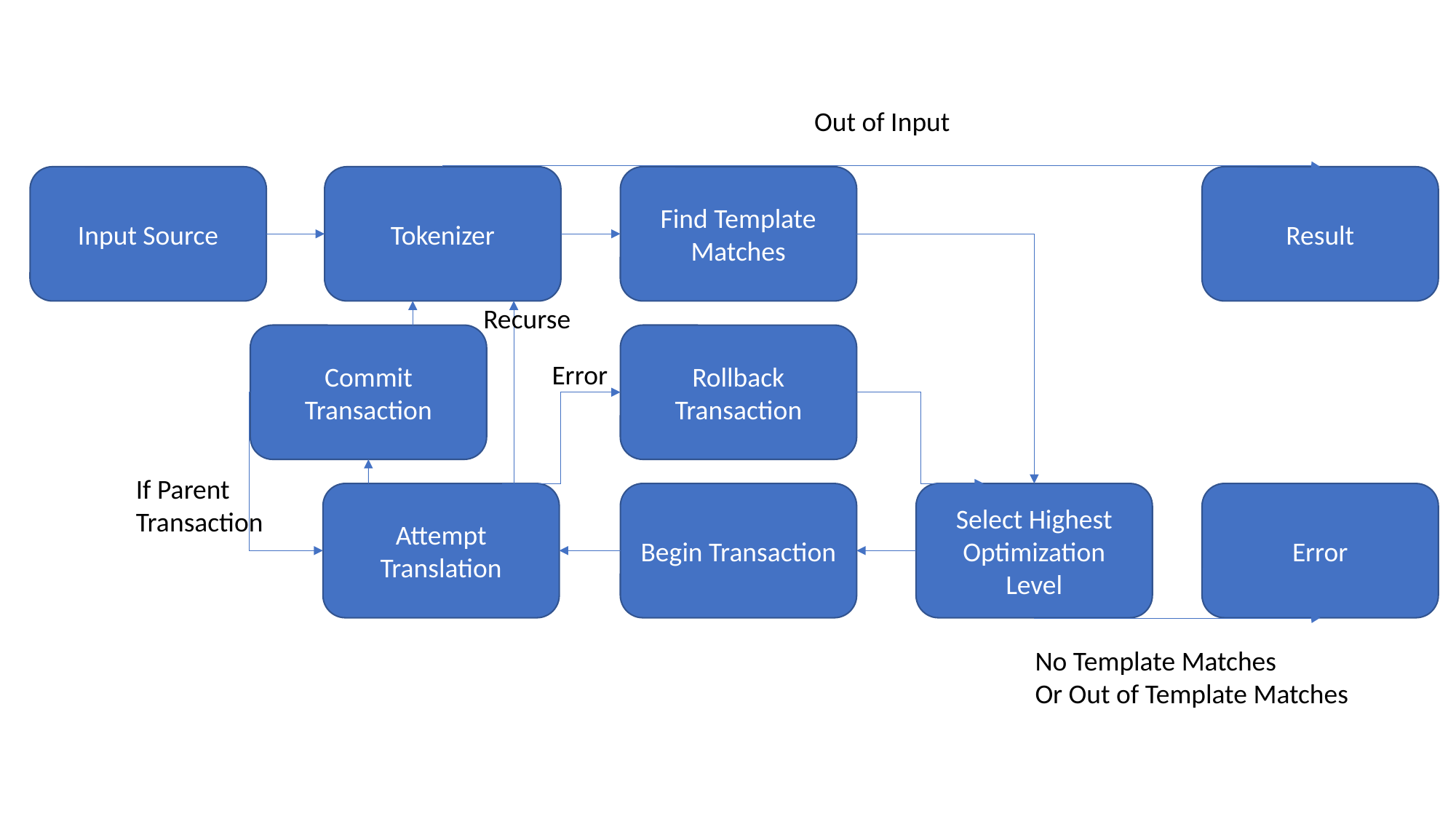

Out of Input
Input Source
Tokenizer
Find Template Matches
Result
Recurse
Commit Transaction
Rollback Transaction
Error
If Parent
Transaction
Attempt Translation
Error
Begin Transaction
Select Highest Optimization Level
No Template Matches
Or Out of Template Matches